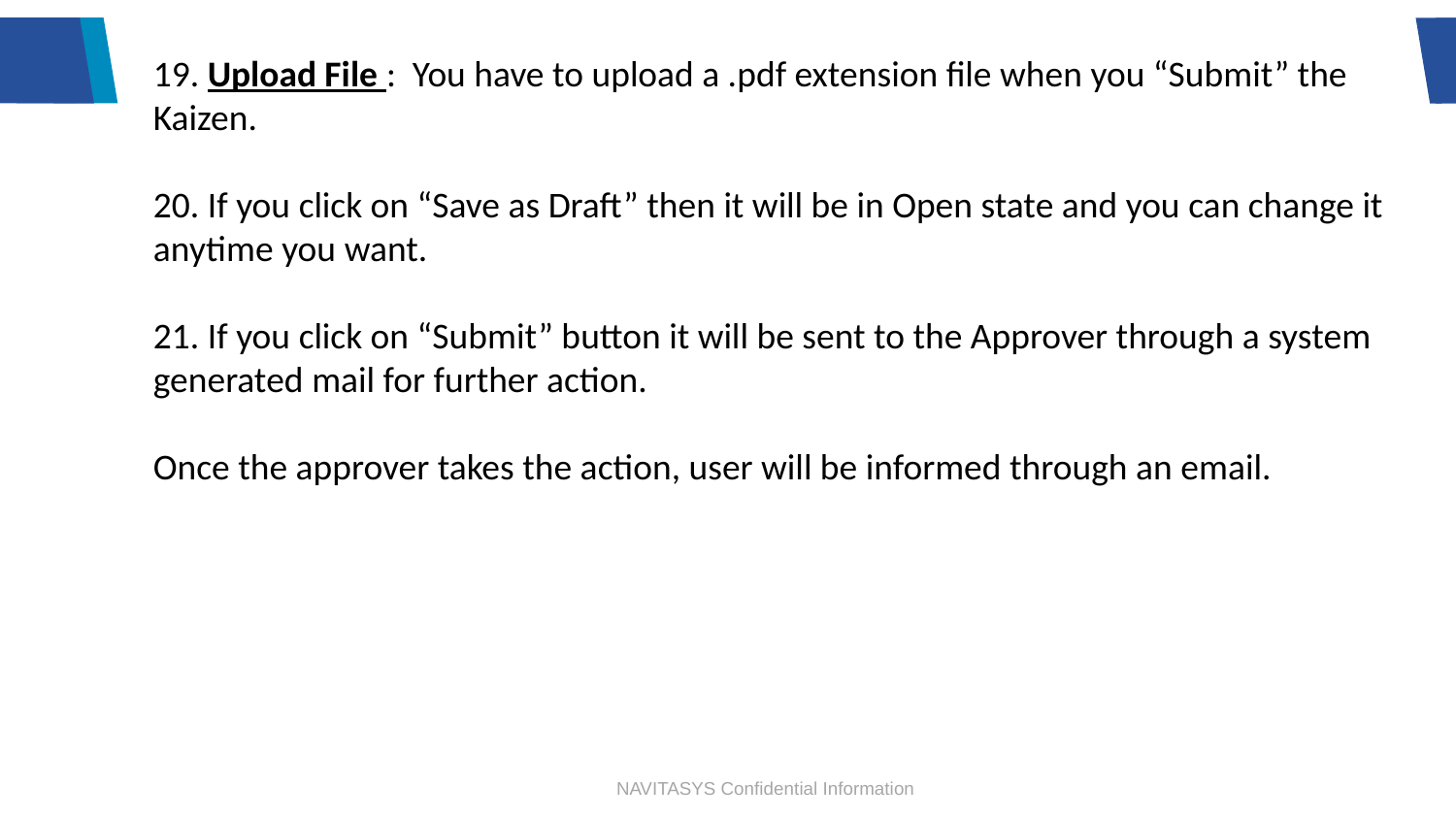

19. Upload File :  You have to upload a .pdf extension file when you “Submit” the Kaizen.

20. If you click on “Save as Draft” then it will be in Open state and you can change it anytime you want.

21. If you click on “Submit” button it will be sent to the Approver through a system generated mail for further action.

Once the approver takes the action, user will be informed through an email.